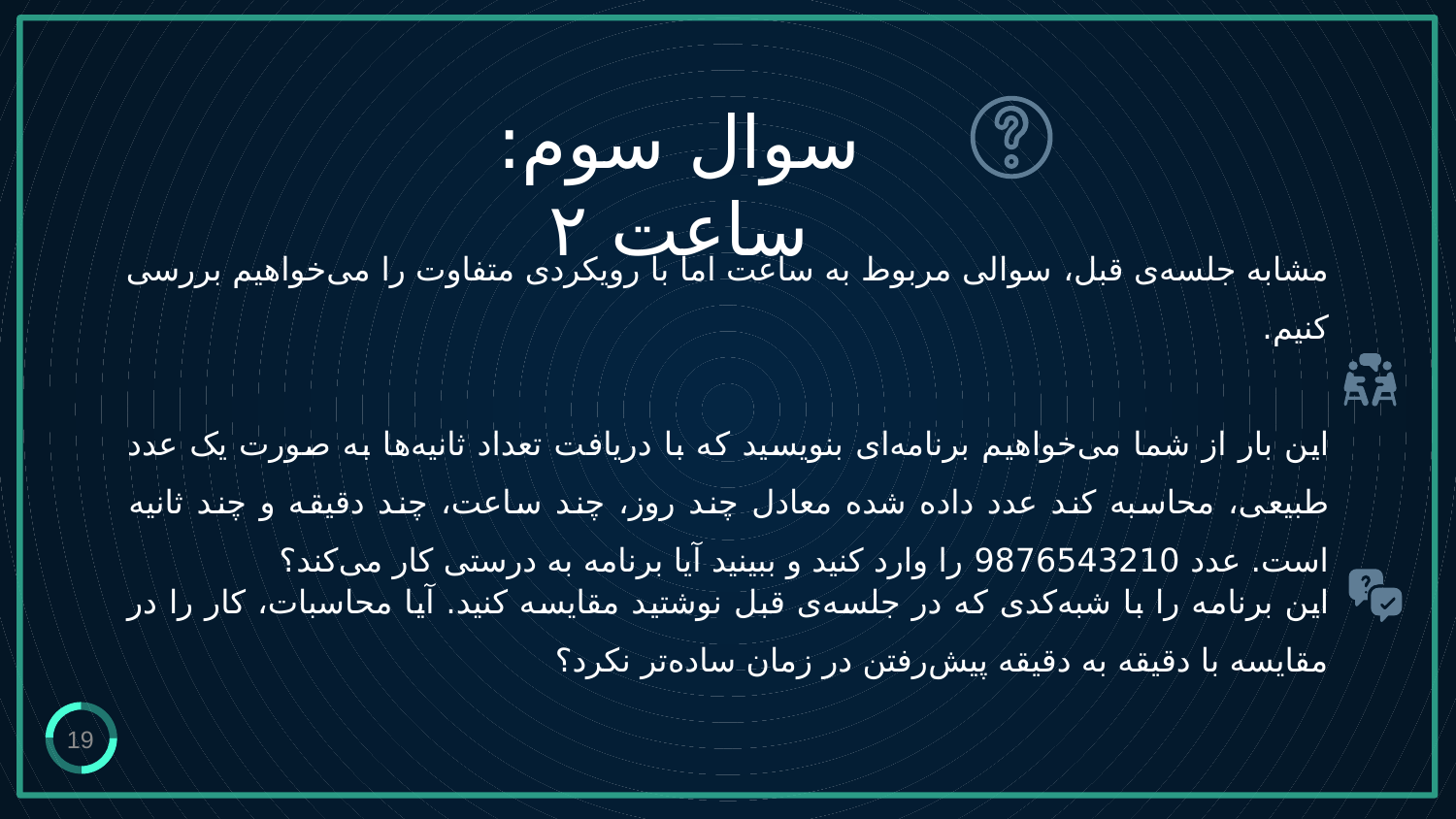

سوال سوم: ساعت ۲

# مشابه جلسه‌ی قبل،‌ سوالی مربوط به ساعت اما با رویکردی متفاوت را می‌خواهیم بررسی کنیم. این بار از شما می‌خواهیم برنامه‌ای بنویسید که با دریافت تعداد ثانیه‌ها به صورت یک عدد طبیعی،‌ محاسبه کند عدد داده شده معادل چند روز،‌ چند ساعت،‌ چند دقیقه و چند ثانیه است. عدد 9876543210 را وارد کنید و ببینید آیا برنامه به درستی کار می‌کند؟

این برنامه را با شبه‌کدی که در جلسه‌ی قبل نوشتید مقایسه کنید. آیا محاسبات، کار را در مقایسه با دقیقه به دقیقه پیش‌رفتن در زمان ساده‌تر نکرد؟

19